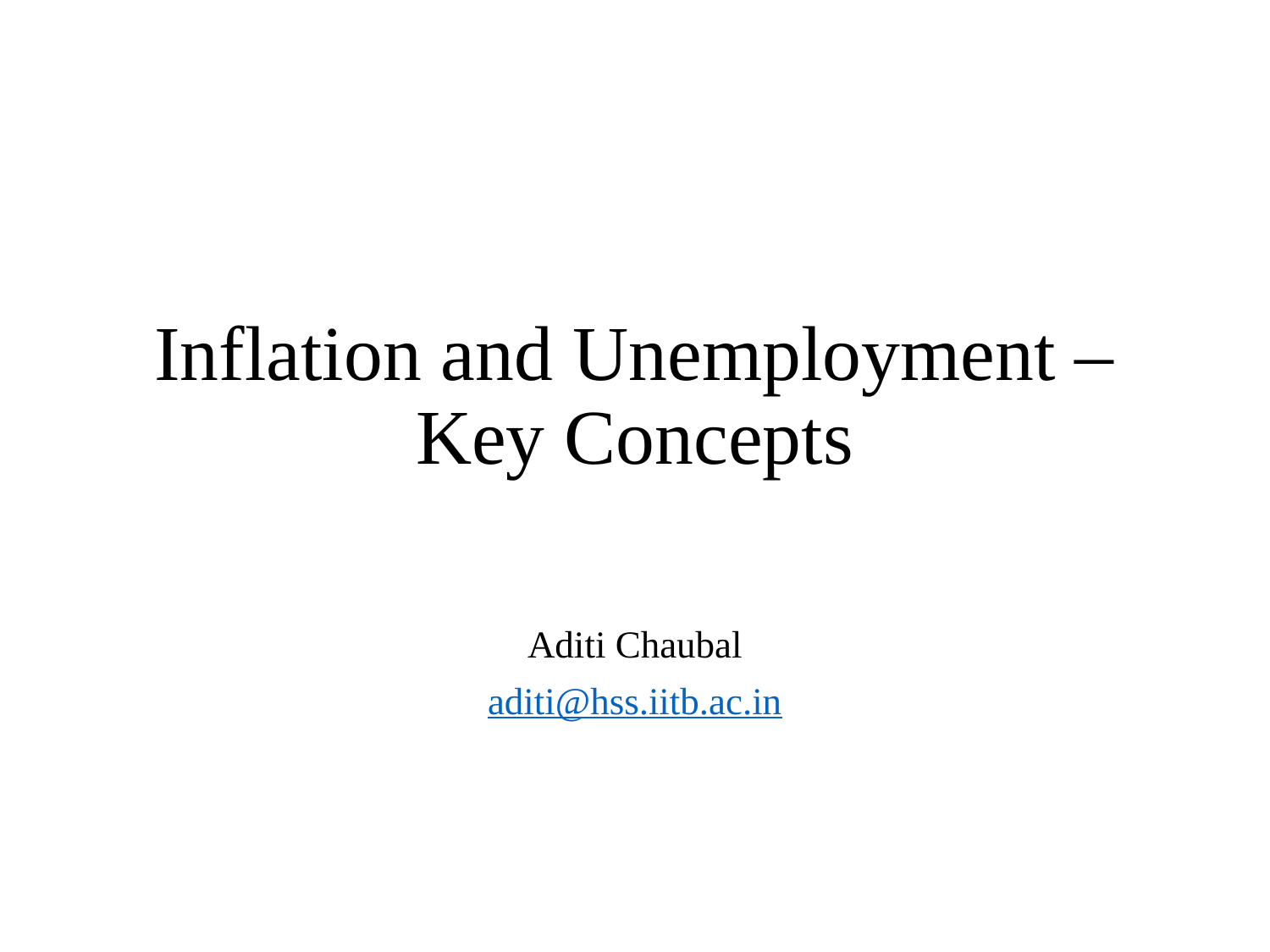

# Inflation and Unemployment – Key Concepts

Aditi Chaubal
aditi@hss.iitb.ac.in